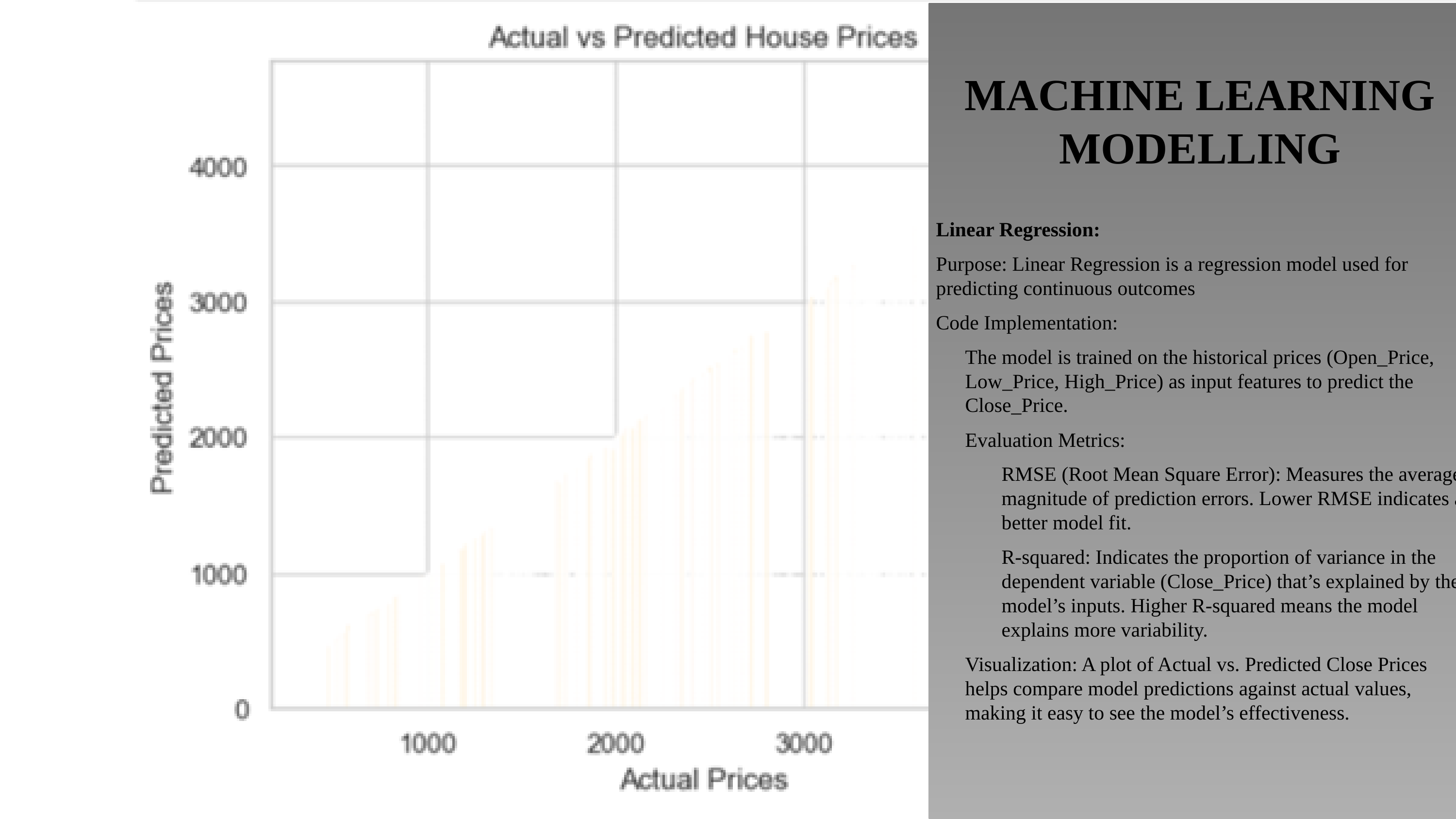

MACHINE LEARNING MODELLING

Linear Regression:
Purpose: Linear Regression is a regression model used for predicting continuous outcomes
Code Implementation:
The model is trained on the historical prices (Open_Price, Low_Price, High_Price) as input features to predict the Close_Price.
Evaluation Metrics:
RMSE (Root Mean Square Error): Measures the average magnitude of prediction errors. Lower RMSE indicates a better model fit.
R-squared: Indicates the proportion of variance in the dependent variable (Close_Price) that’s explained by the model’s inputs. Higher R-squared means the model explains more variability.
Visualization: A plot of Actual vs. Predicted Close Prices helps compare model predictions against actual values, making it easy to see the model’s effectiveness.